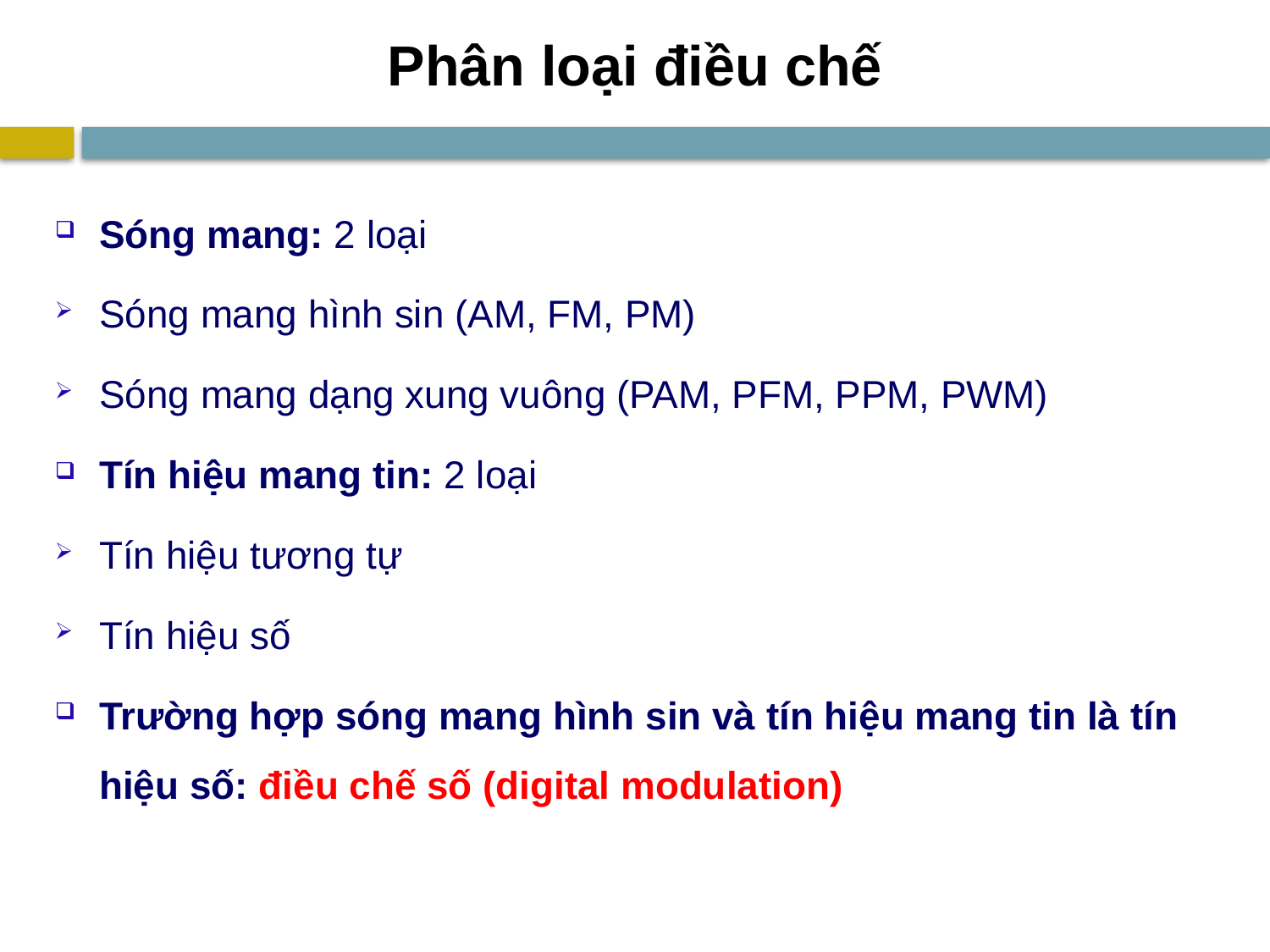

# Phân loại điều chế
Sóng mang: 2 loại
Sóng mang hình sin (AM, FM, PM)
Sóng mang dạng xung vuông (PAM, PFM, PPM, PWM)
Tín hiệu mang tin: 2 loại
Tín hiệu tương tự
Tín hiệu số
Trường hợp sóng mang hình sin và tín hiệu mang tin là tín hiệu số: điều chế số (digital modulation)